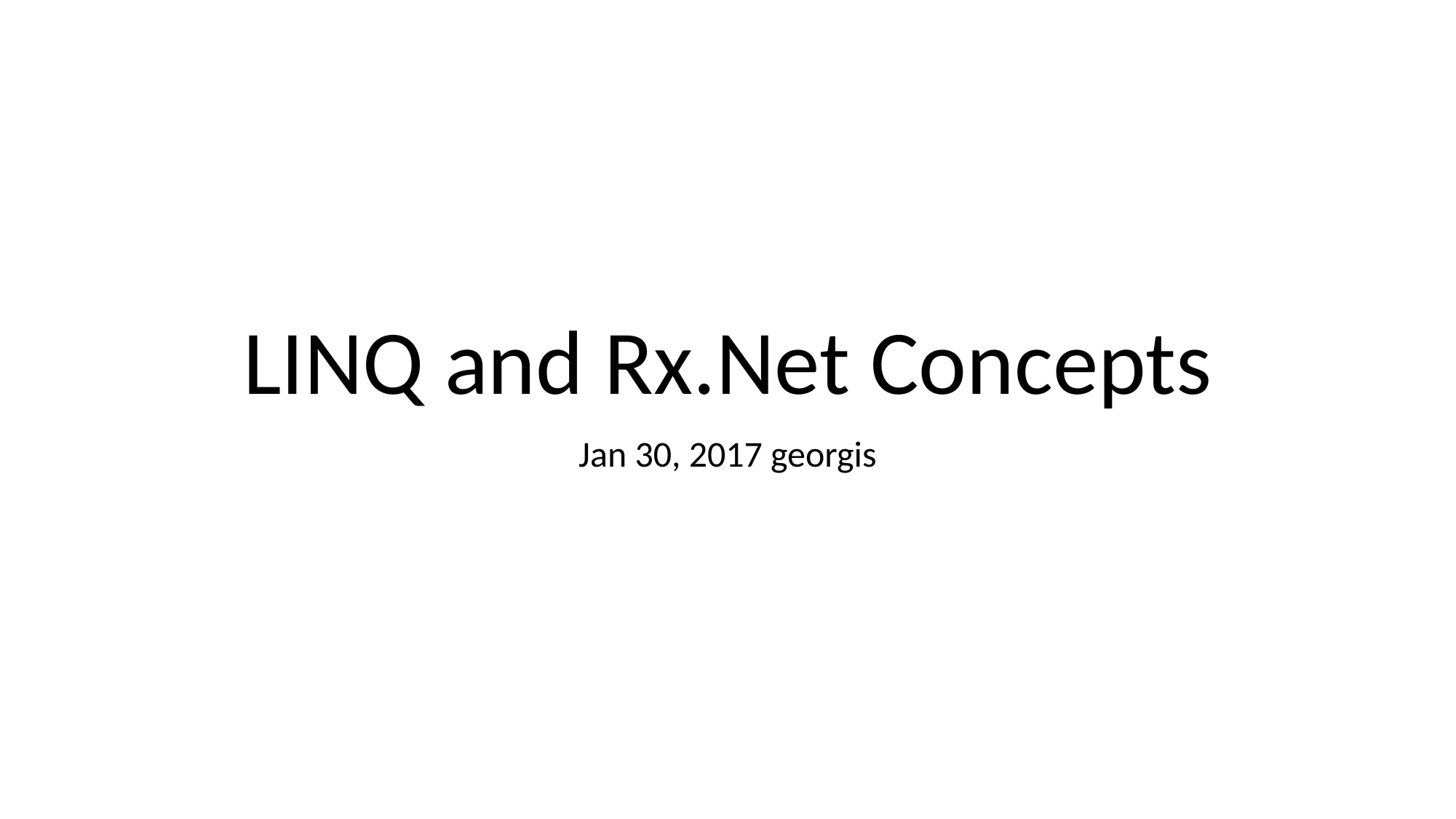

# LINQ and Rx.Net Concepts
Jan 30, 2017 georgis